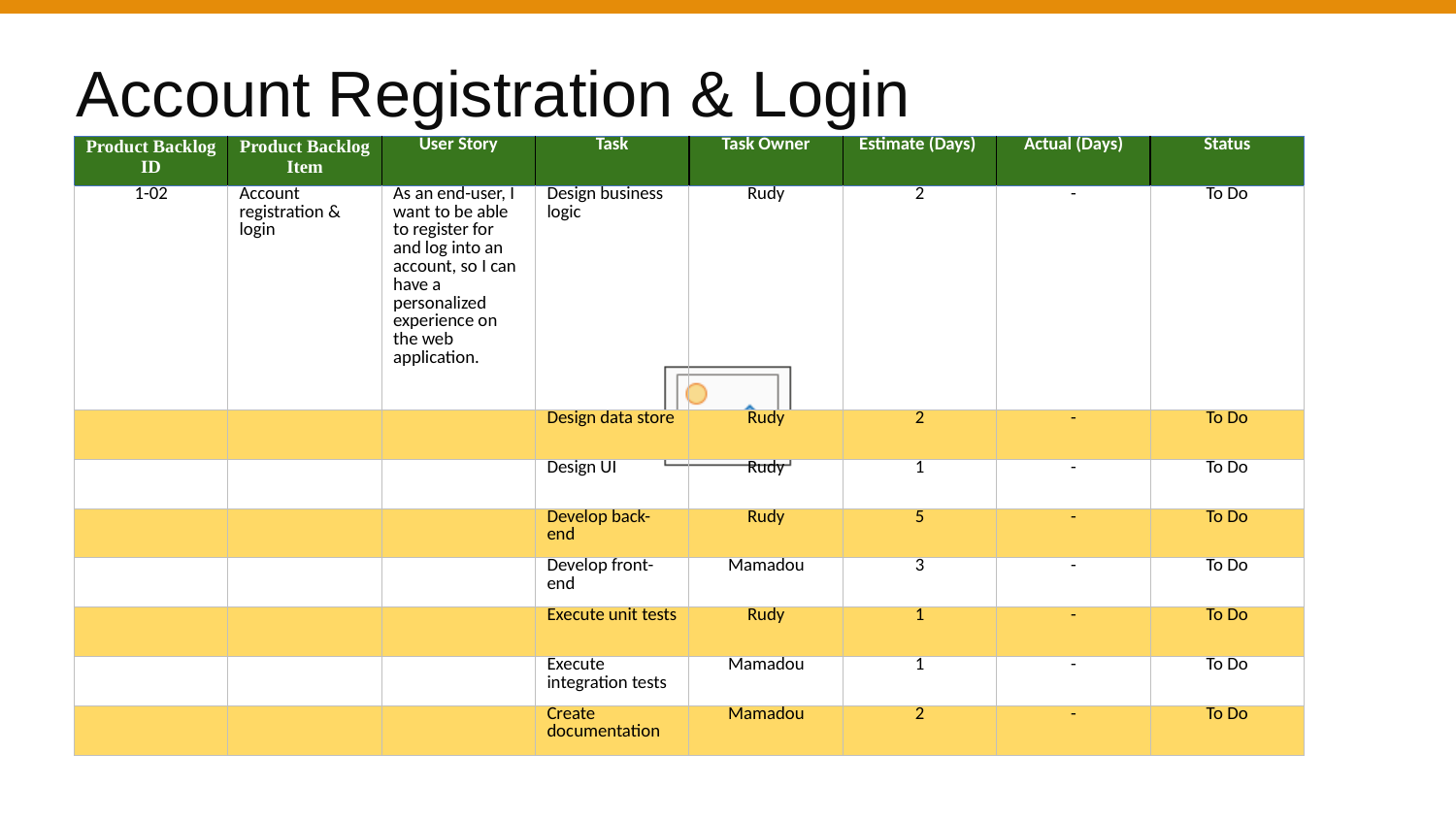

# Account Registration & Login
| Product Backlog ID | Product Backlog Item | User Story | Task | Task Owner | Estimate (Days) | Actual (Days) | Status |
| --- | --- | --- | --- | --- | --- | --- | --- |
| 1-02 | Account registration & login | As an end-user, I want to be able to register for and log into an account, so I can have a personalized experience on the web application. | Design business logic | Rudy | 2 | - | To Do |
|  |  |  | Design data store | Rudy | 2 | - | To Do |
|  |  |  | Design UI | Rudy | 1 | - | To Do |
|  |  |  | Develop back-end | Rudy | 5 | - | To Do |
|  |  |  | Develop front-end | Mamadou | 3 | - | To Do |
|  |  |  | Execute unit tests | Rudy | 1 | - | To Do |
|  |  |  | Execute integration tests | Mamadou | 1 | - | To Do |
|  |  |  | Create documentation | Mamadou | 2 | - | To Do |